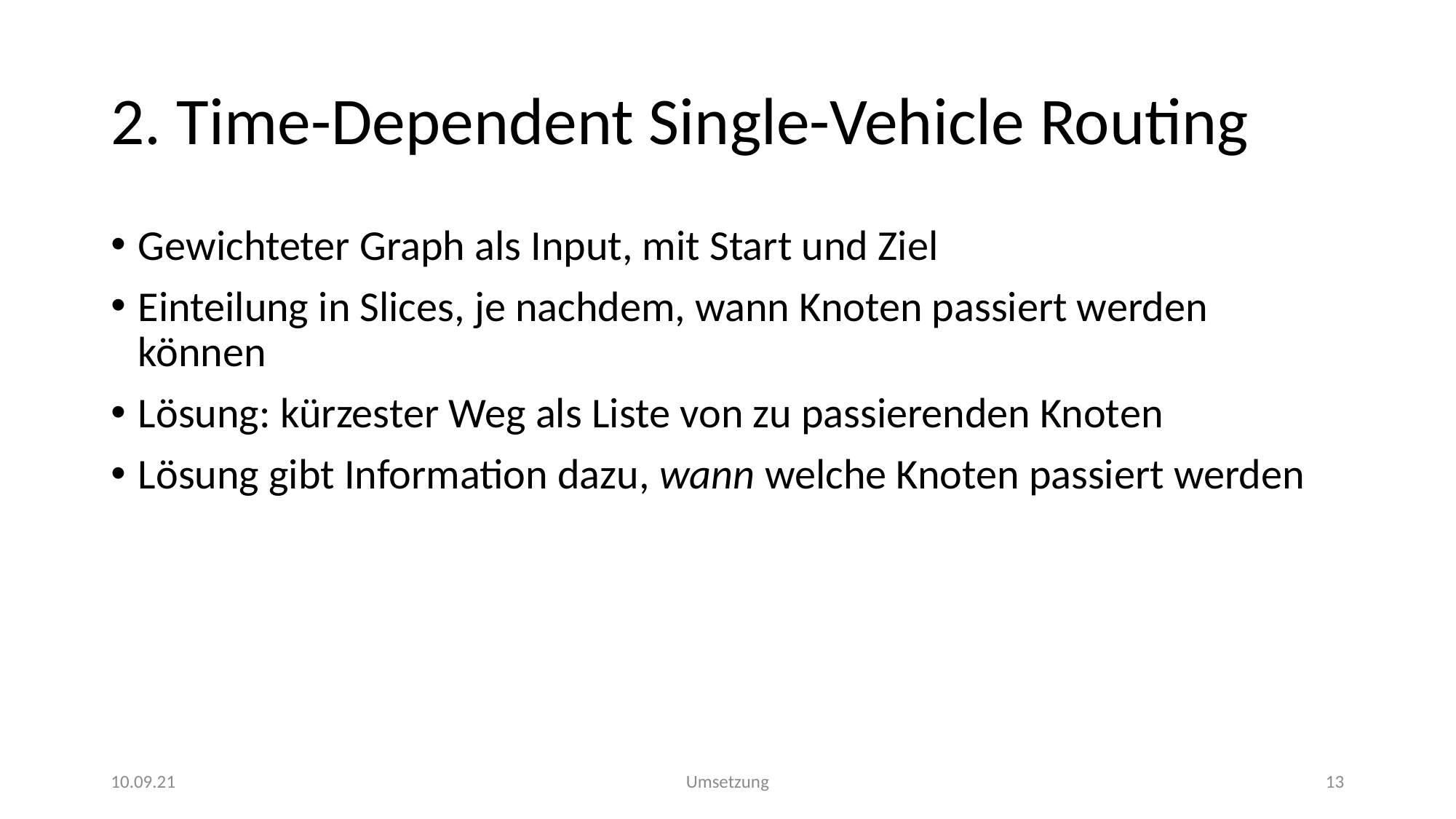

# 2. Time-Dependent Single-Vehicle Routing
Gewichteter Graph als Input, mit Start und Ziel
Einteilung in Slices, je nachdem, wann Knoten passiert werden können
Lösung: kürzester Weg als Liste von zu passierenden Knoten
Lösung gibt Information dazu, wann welche Knoten passiert werden

10.09.21
Umsetzung
13